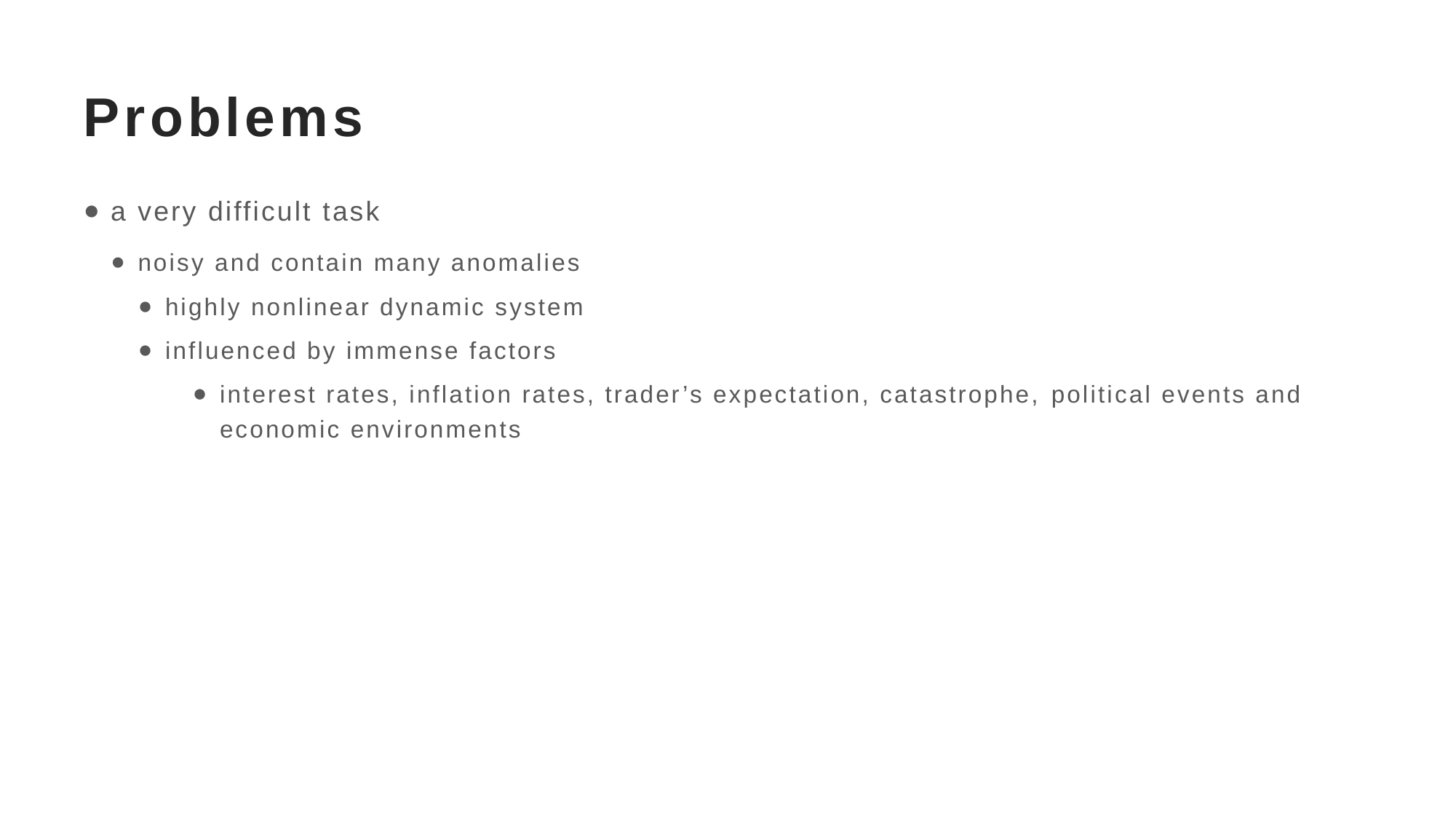

# Problems
a very difficult task
noisy and contain many anomalies
highly nonlinear dynamic system
influenced by immense factors
interest rates, inflation rates, trader’s expectation, catastrophe, political events and economic environments